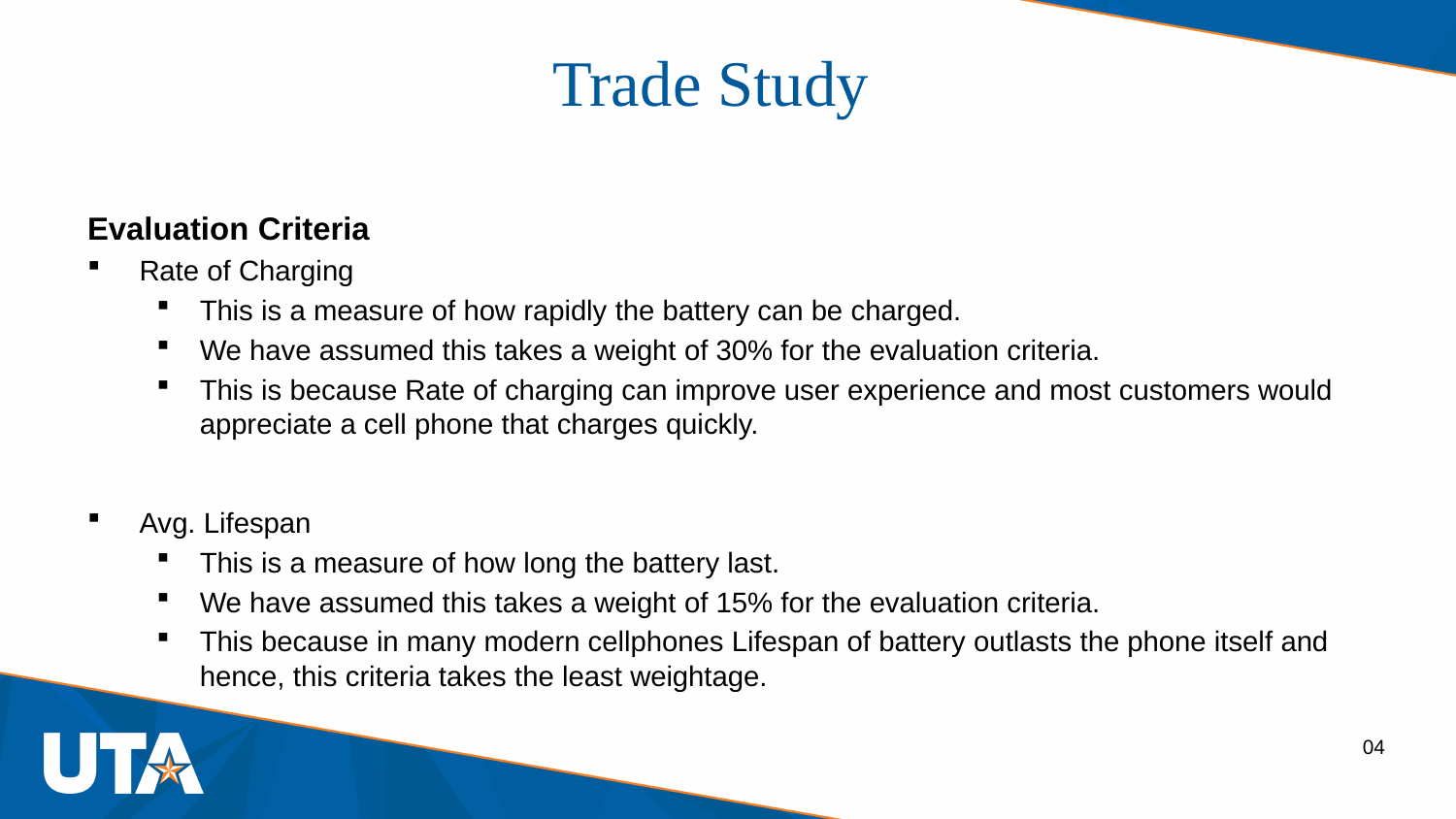

Trade Study
Evaluation Criteria
Rate of Charging
This is a measure of how rapidly the battery can be charged.
We have assumed this takes a weight of 30% for the evaluation criteria.
This is because Rate of charging can improve user experience and most customers would appreciate a cell phone that charges quickly.

Avg. Lifespan
This is a measure of how long the battery last.
We have assumed this takes a weight of 15% for the evaluation criteria.
This because in many modern cellphones Lifespan of battery outlasts the phone itself and hence, this criteria takes the least weightage.
04